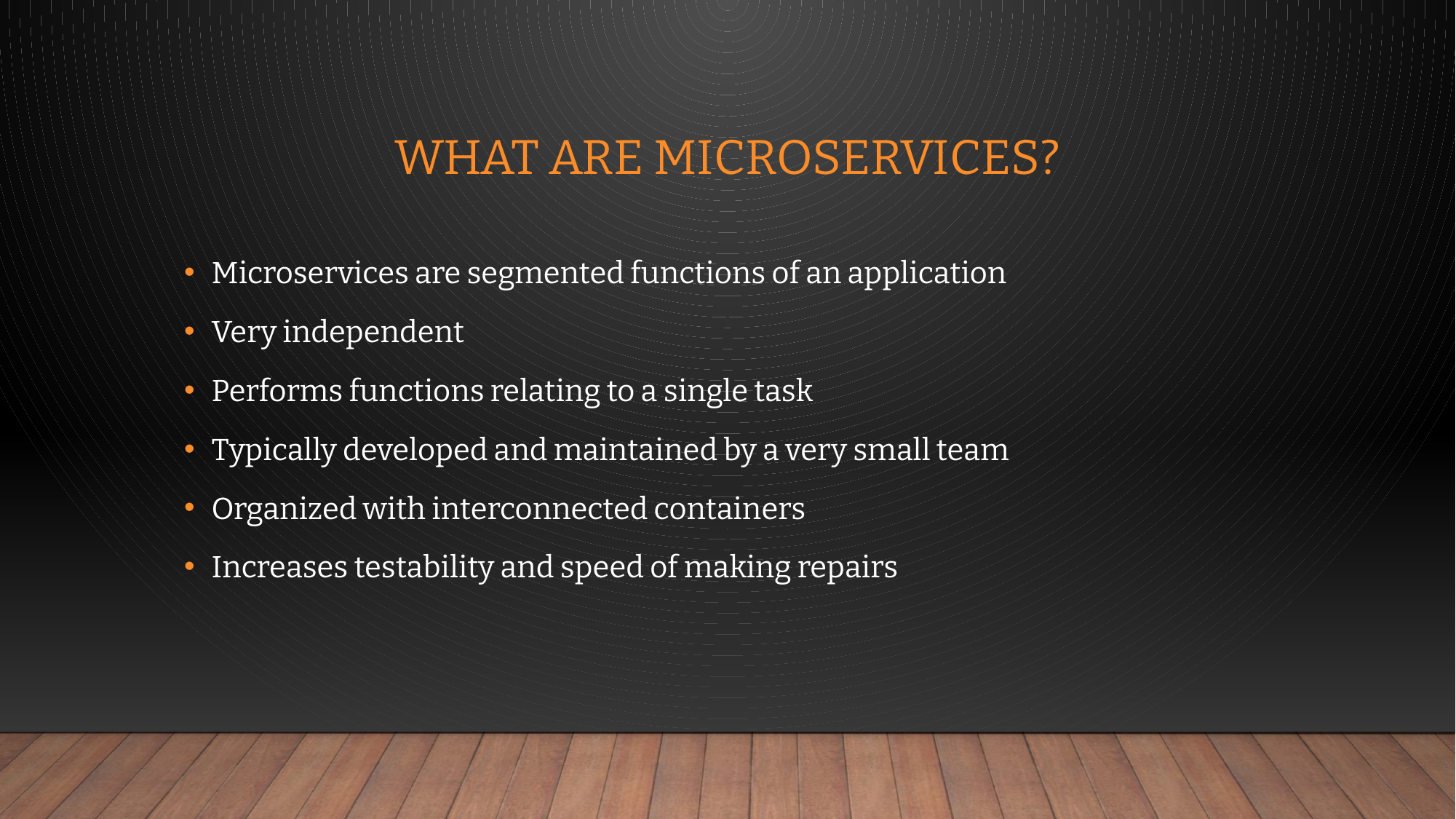

# What are microservices?
Microservices are segmented functions of an application
Very independent
Performs functions relating to a single task
Typically developed and maintained by a very small team
Organized with interconnected containers
Increases testability and speed of making repairs